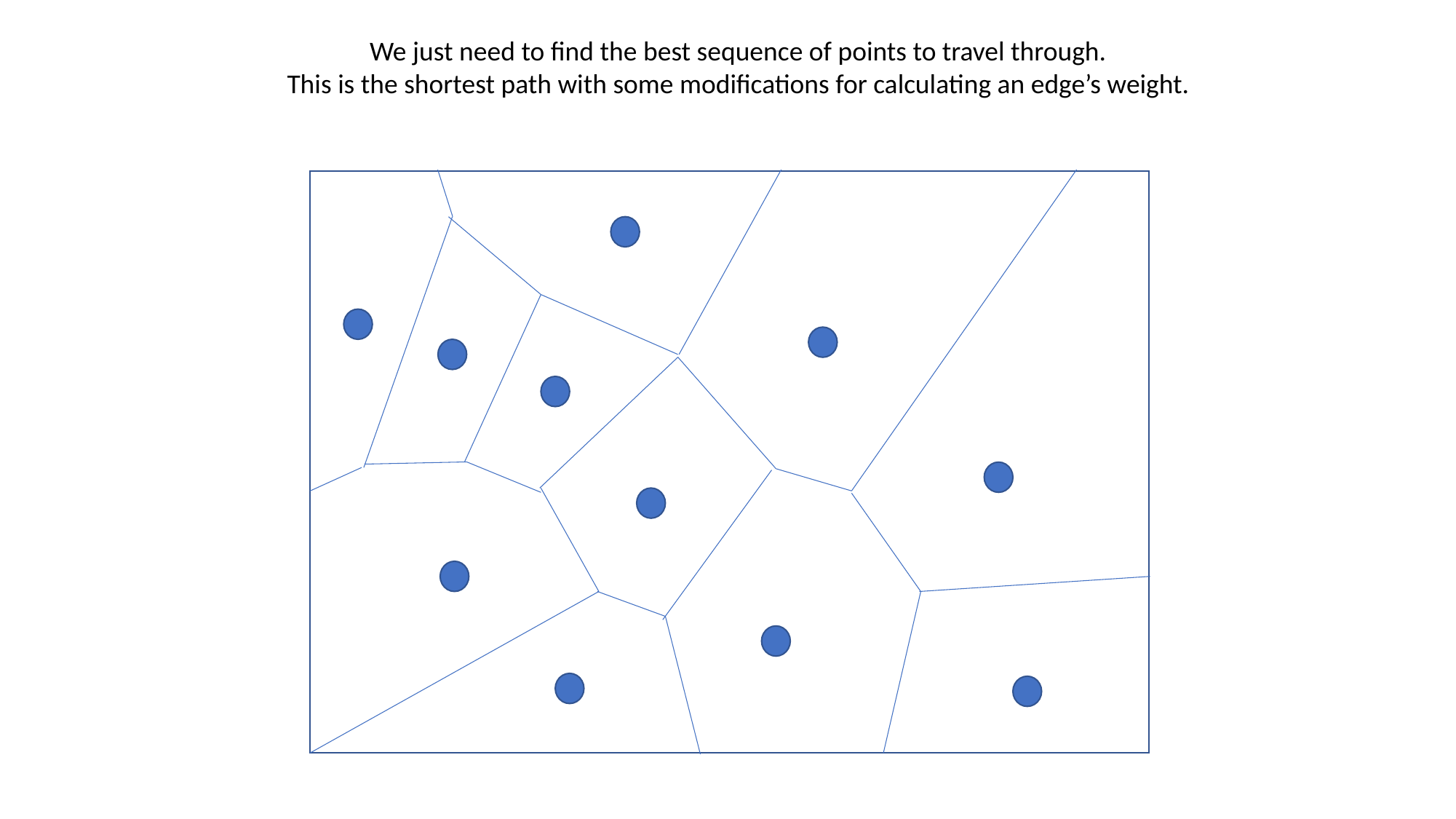

We just need to find the best sequence of points to travel through.
This is the shortest path with some modifications for calculating an edge’s weight.